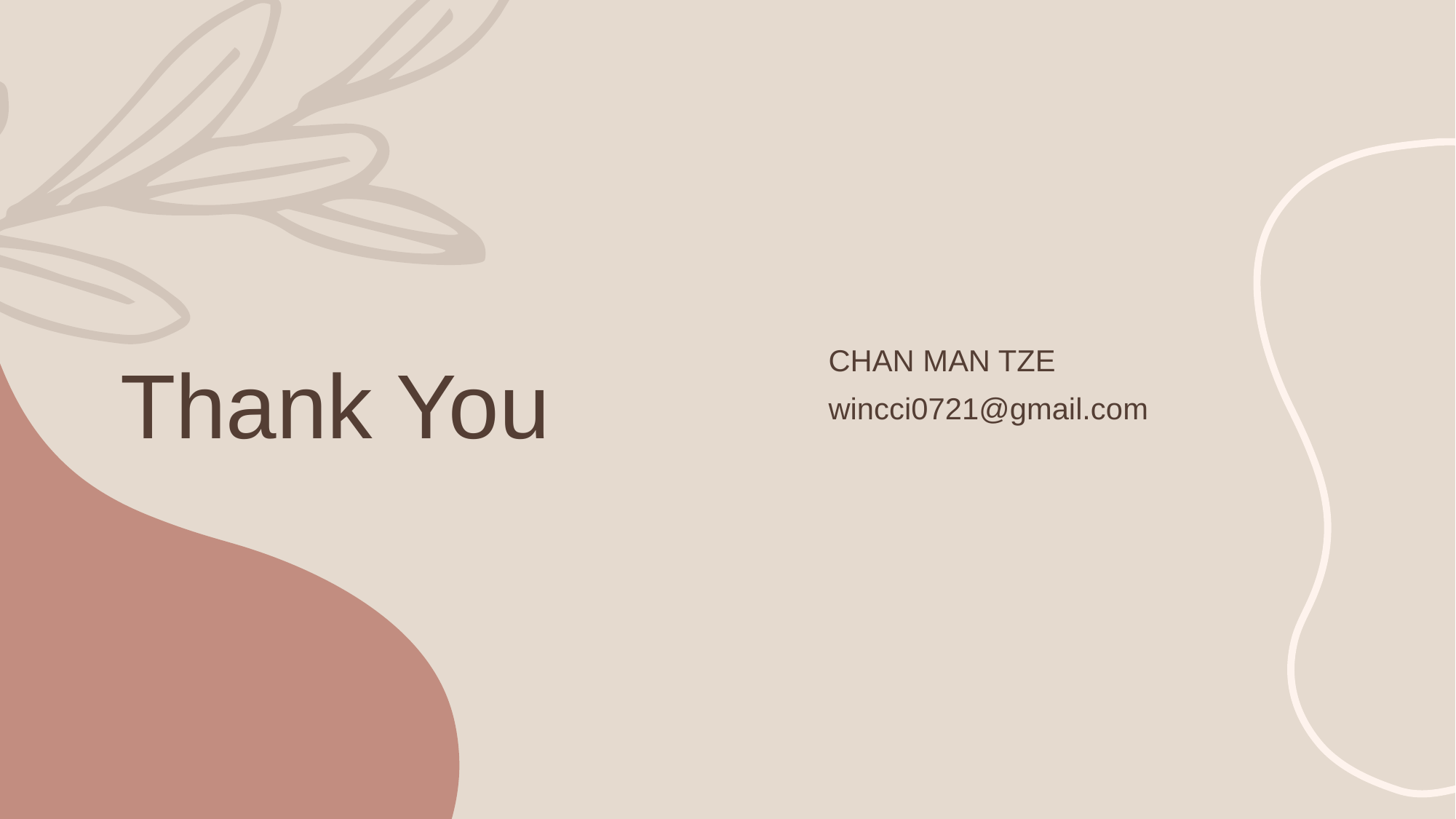

# Thank You
Chan Man tze
wincci0721@gmail.com